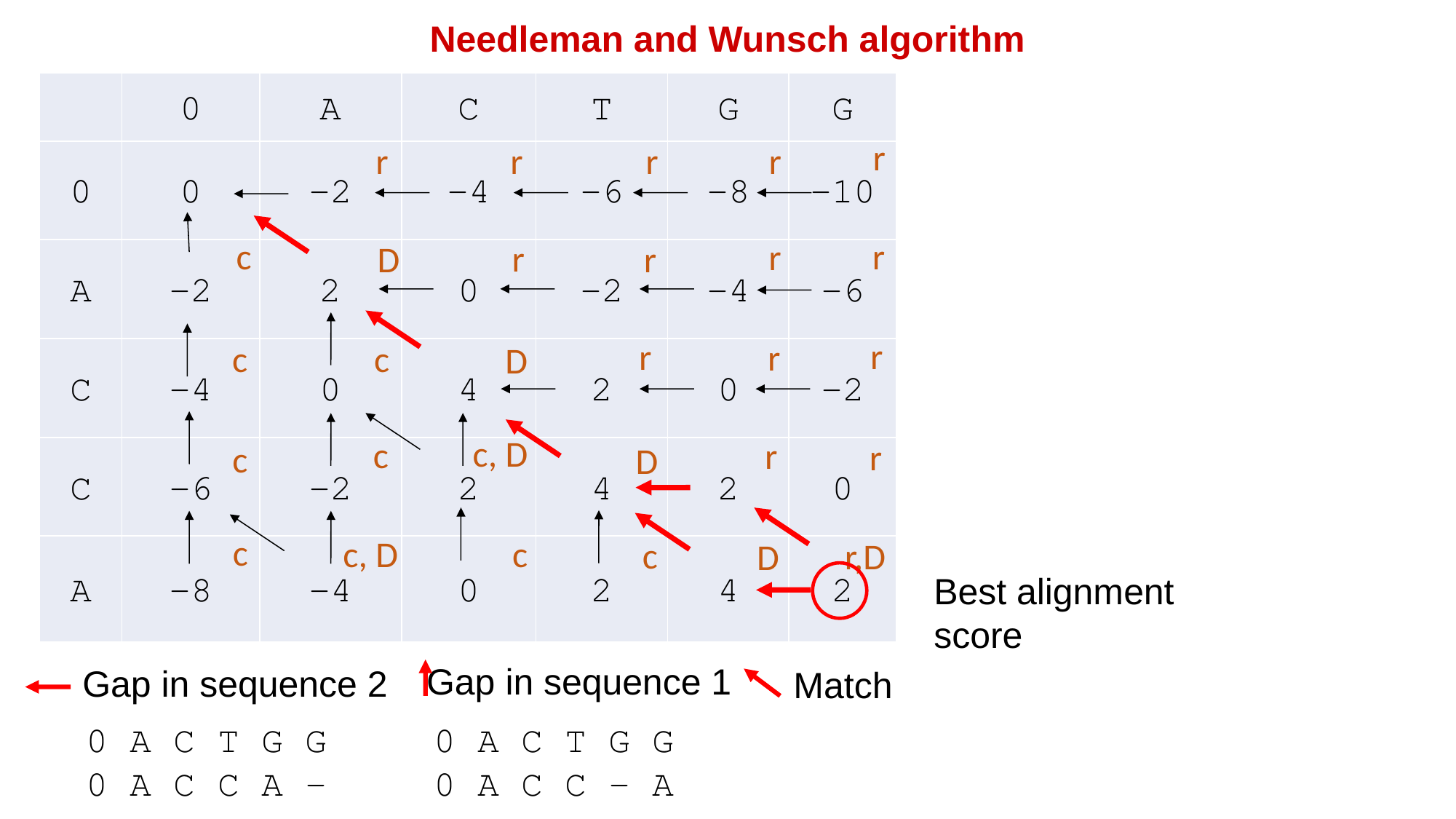

Needleman and Wunsch algorithm
|  | 0 | A | C | T | G | G |
| --- | --- | --- | --- | --- | --- | --- |
| 0 | 0 | -2 | -4 | -6 | -8 | -10 |
| A | -2 | 2 | 0 | -2 | -4 | -6 |
| C | -4 | 0 | 4 | 2 | 0 | -2 |
| C | -6 | -2 | 2 | 4 | 2 | 0 |
| A | -8 | -4 | 0 | 2 | 4 | 2 |
r
r
r
r
r

r
c
r
r
r
D

r
r
r
c
c
D

c, D
c
r
r
c
D

c
c, D
c
c
r,D
D

Best alignment score

Gap in sequence 1
Gap in sequence 2
Match

0 A C T G G
0 A C C A -
0 A C T G G
0 A C C - A